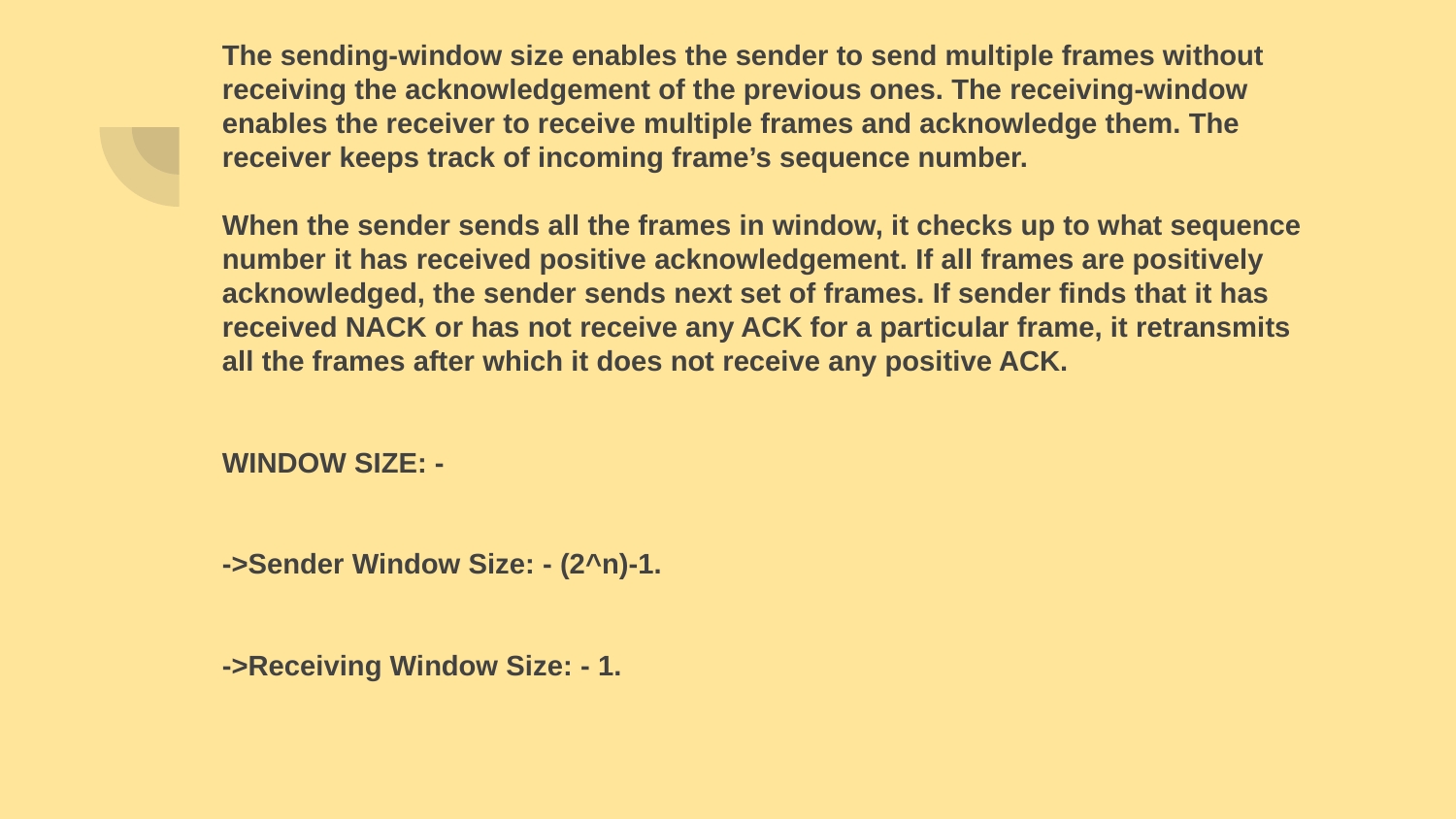

# The sending-window size enables the sender to send multiple frames without receiving the acknowledgement of the previous ones. The receiving-window enables the receiver to receive multiple frames and acknowledge them. The receiver keeps track of incoming frame’s sequence number.

When the sender sends all the frames in window, it checks up to what sequence number it has received positive acknowledgement. If all frames are positively acknowledged, the sender sends next set of frames. If sender finds that it has received NACK or has not receive any ACK for a particular frame, it retransmits all the frames after which it does not receive any positive ACK.

WINDOW SIZE: -

->Sender Window Size: - (2^n)-1.

->Receiving Window Size: - 1.